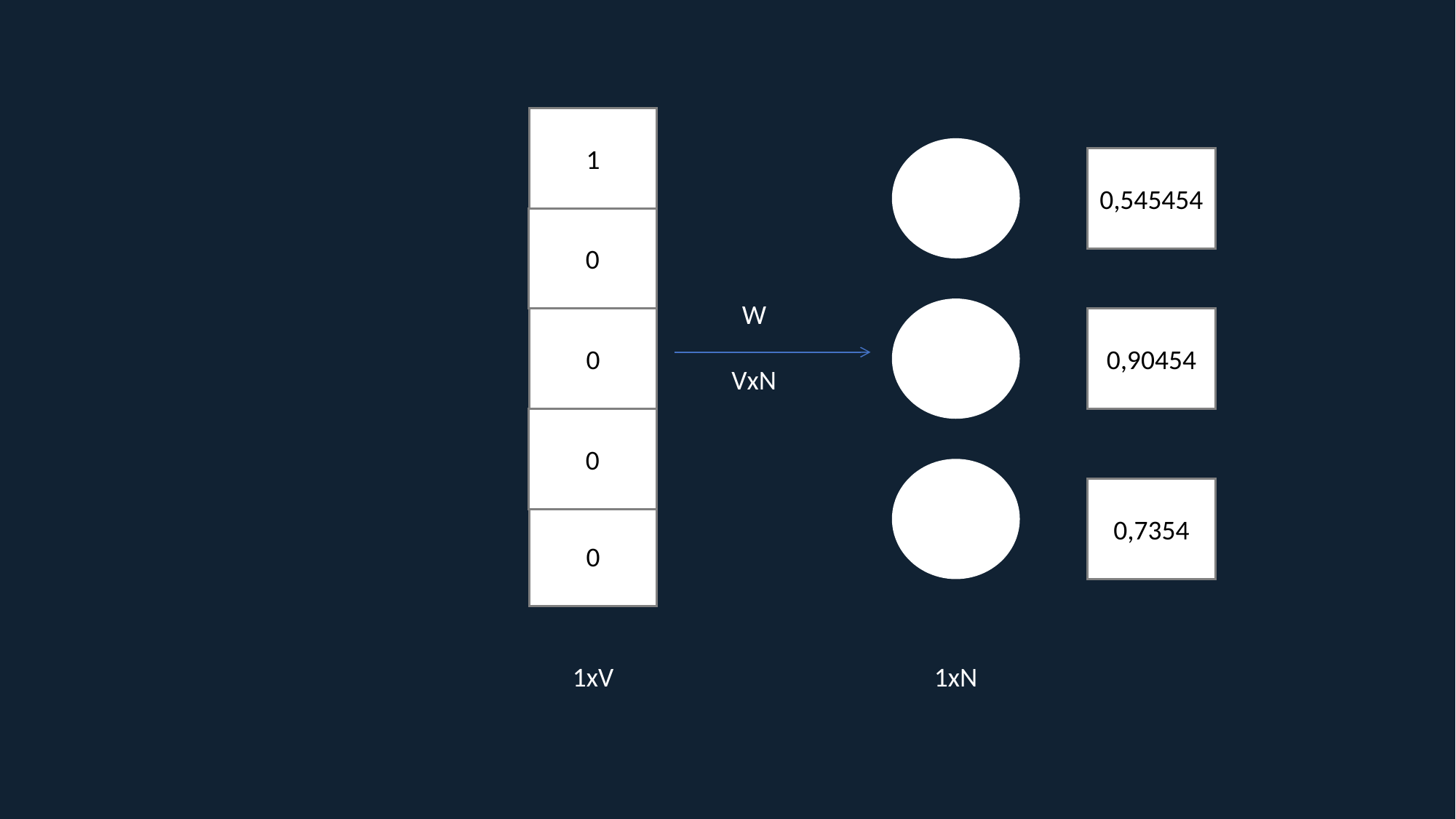

1

0,545454
0
0
W

VxN

0
0,90454
0
0

0,7354
0
1xV
1xN